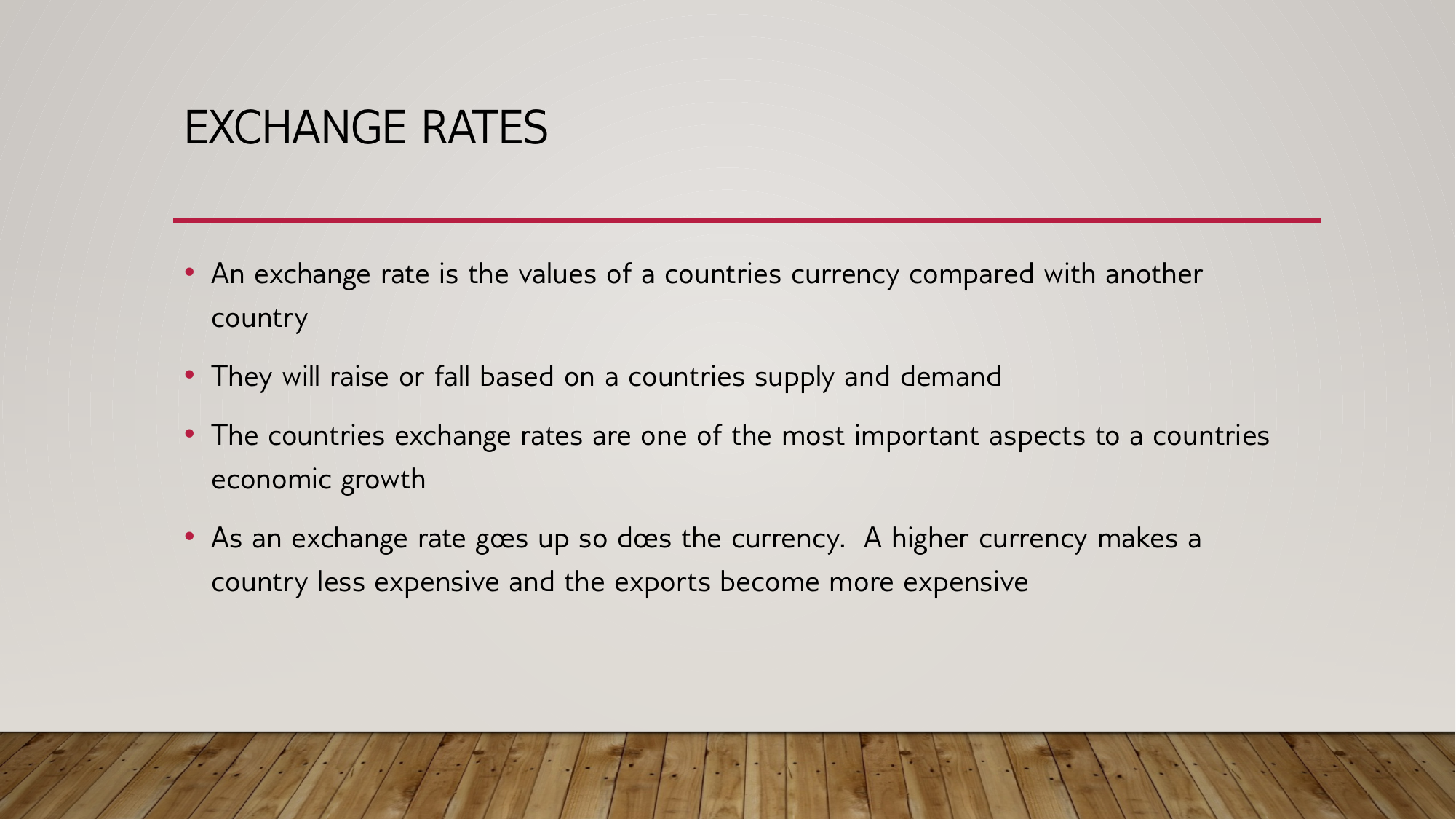

# Exchange Rates
An exchange rate is the values of a countries currency compared with another country
They will raise or fall based on a countries supply and demand
The countries exchange rates are one of the most important aspects to a countries economic growth
As an exchange rate goes up so does the currency.  A higher currency makes a country less expensive and the exports become more expensive